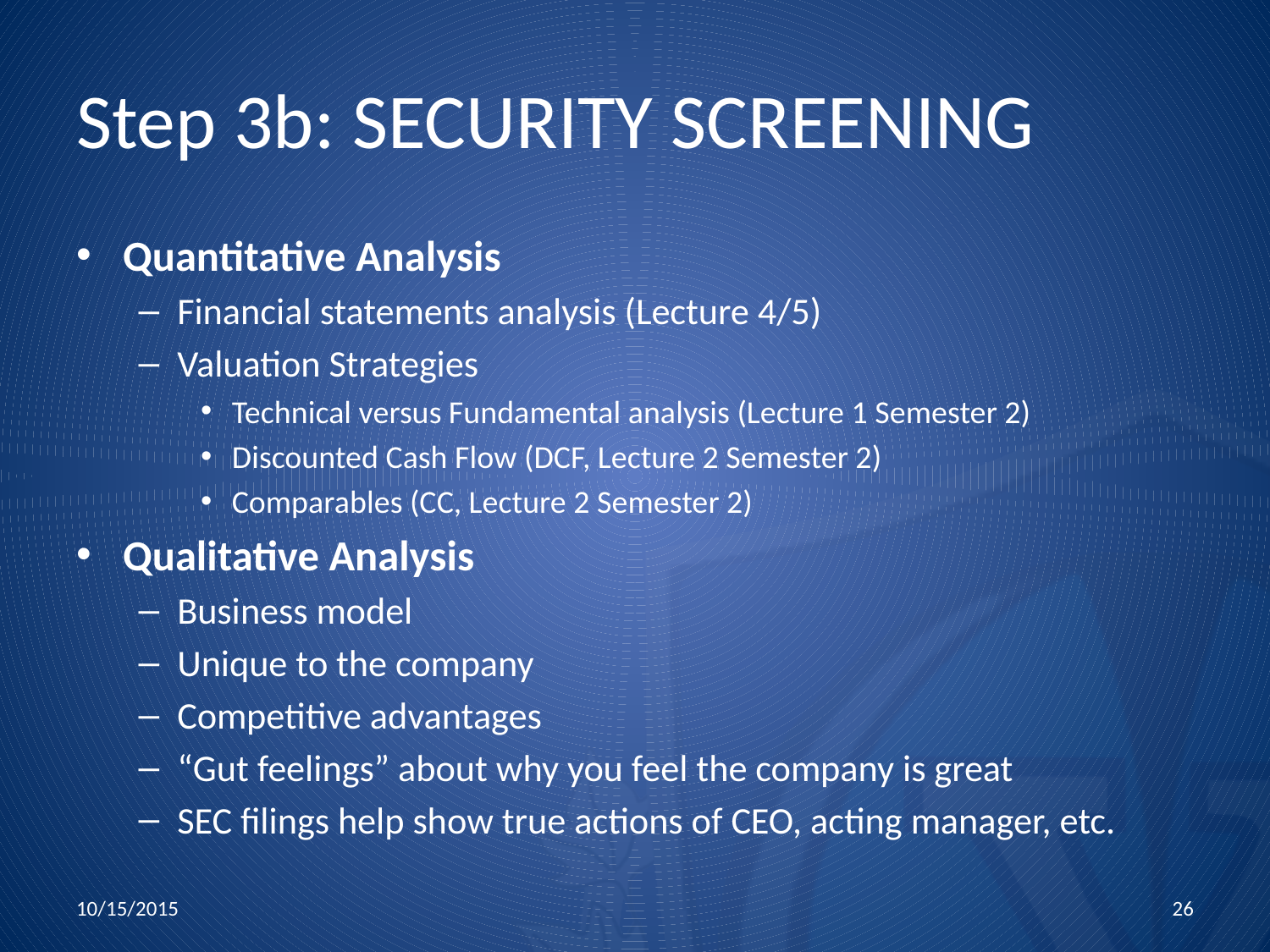

# Step 3b: SECURITY SCREENING
Quantitative Analysis
Financial statements analysis (Lecture 4/5)
Valuation Strategies
Technical versus Fundamental analysis (Lecture 1 Semester 2)
Discounted Cash Flow (DCF, Lecture 2 Semester 2)
Comparables (CC, Lecture 2 Semester 2)
Qualitative Analysis
Business model
Unique to the company
Competitive advantages
“Gut feelings” about why you feel the company is great
SEC filings help show true actions of CEO, acting manager, etc.
10/15/2015
26